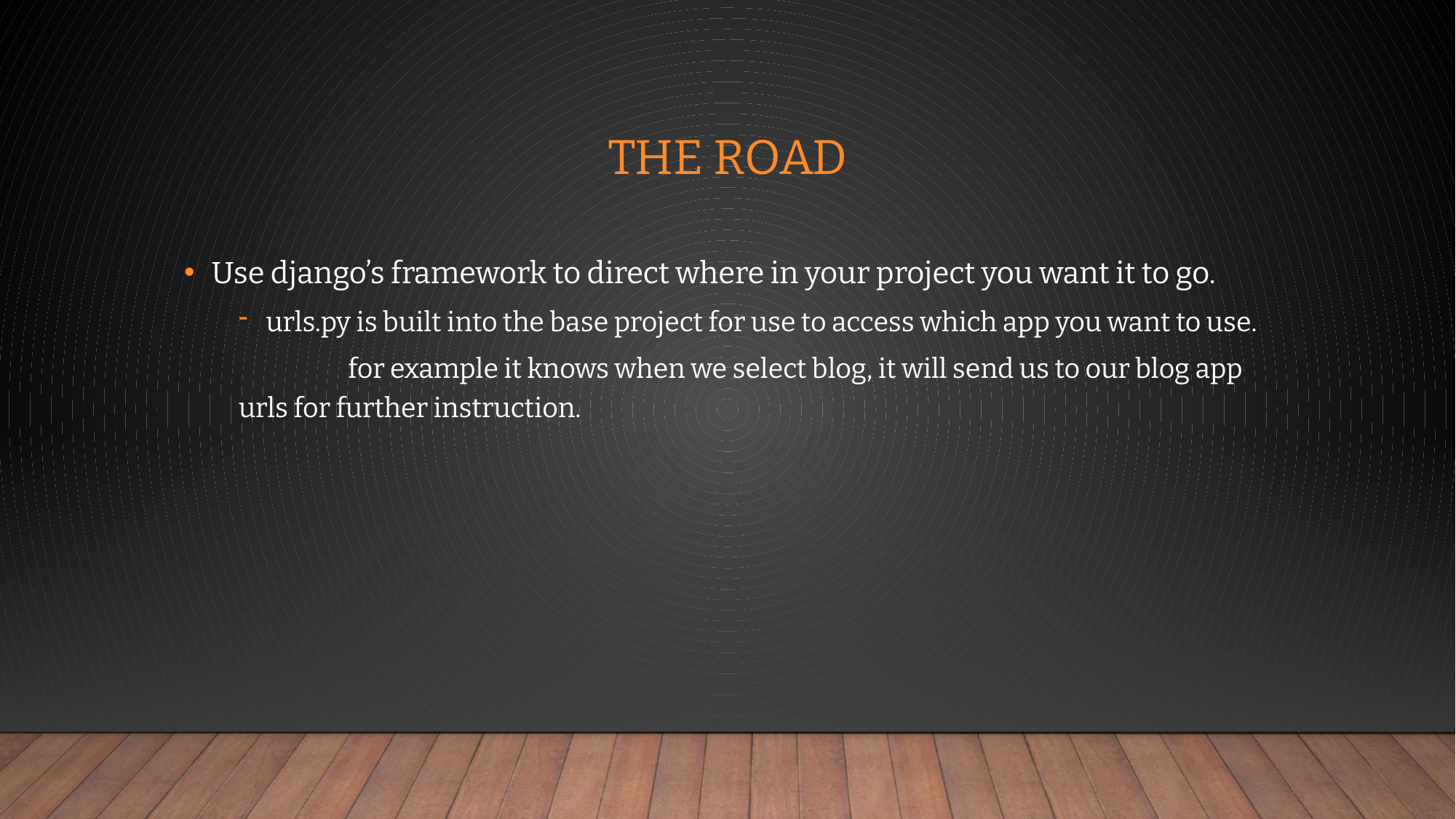

# The road
Use django’s framework to direct where in your project you want it to go.
urls.py is built into the base project for use to access which app you want to use.
	for example it knows when we select blog, it will send us to our blog app urls for further instruction.